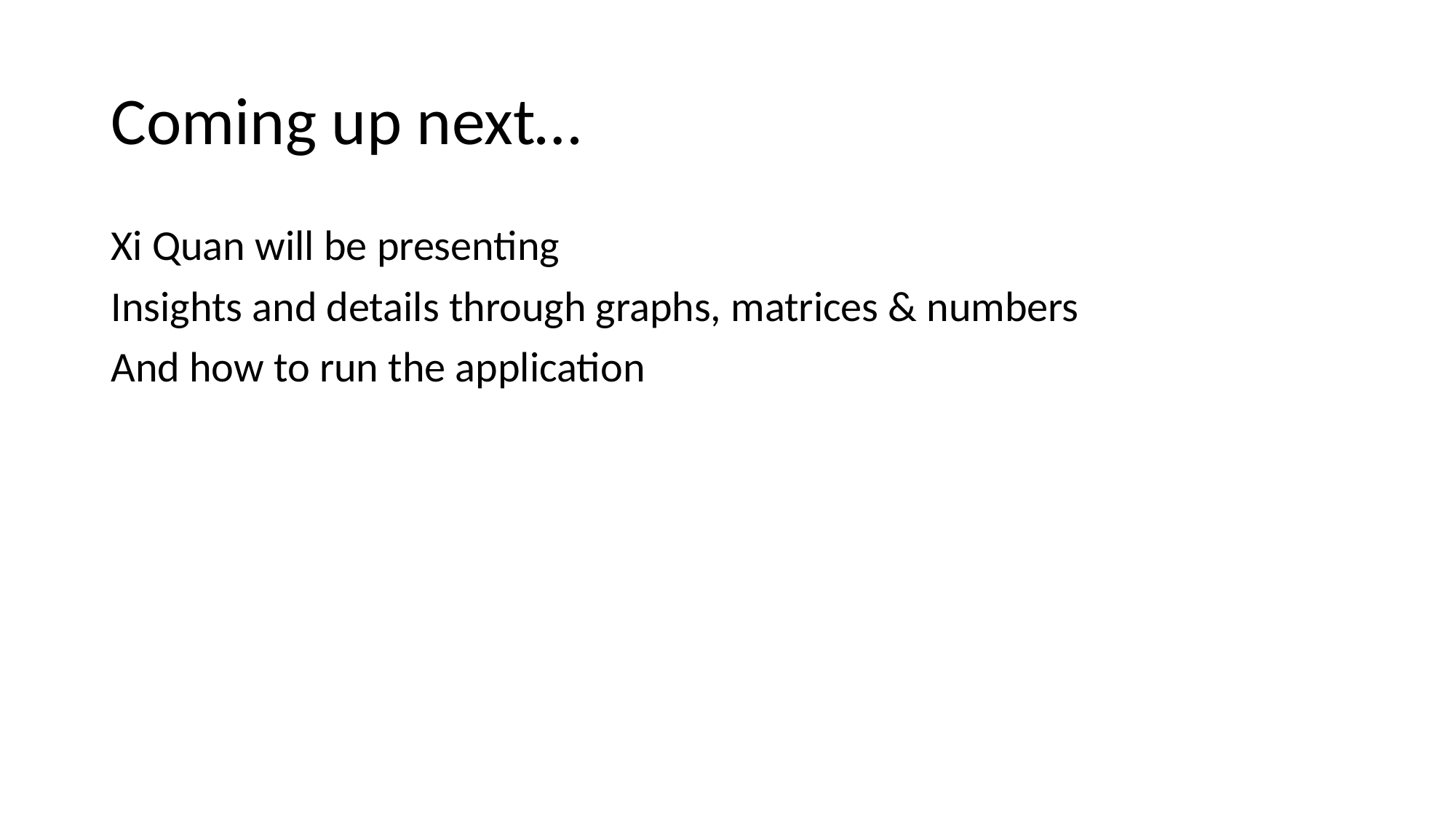

# Coming up next…
Xi Quan will be presenting
Insights and details through graphs, matrices & numbers
And how to run the application